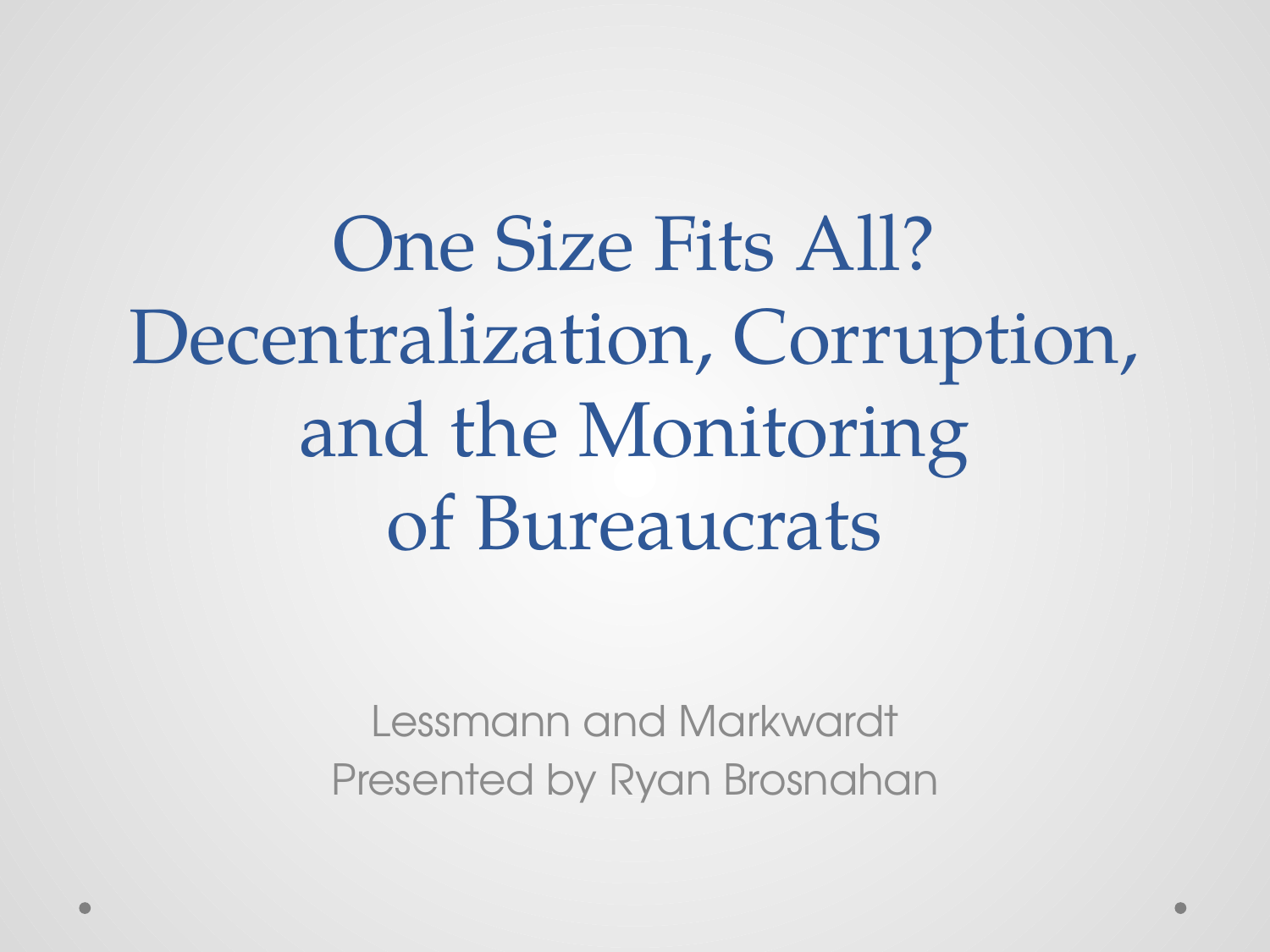

# One Size Fits All? Decentralization, Corruption, and the Monitoring of Bureaucrats
Lessmann and Markwardt
Presented by Ryan Brosnahan